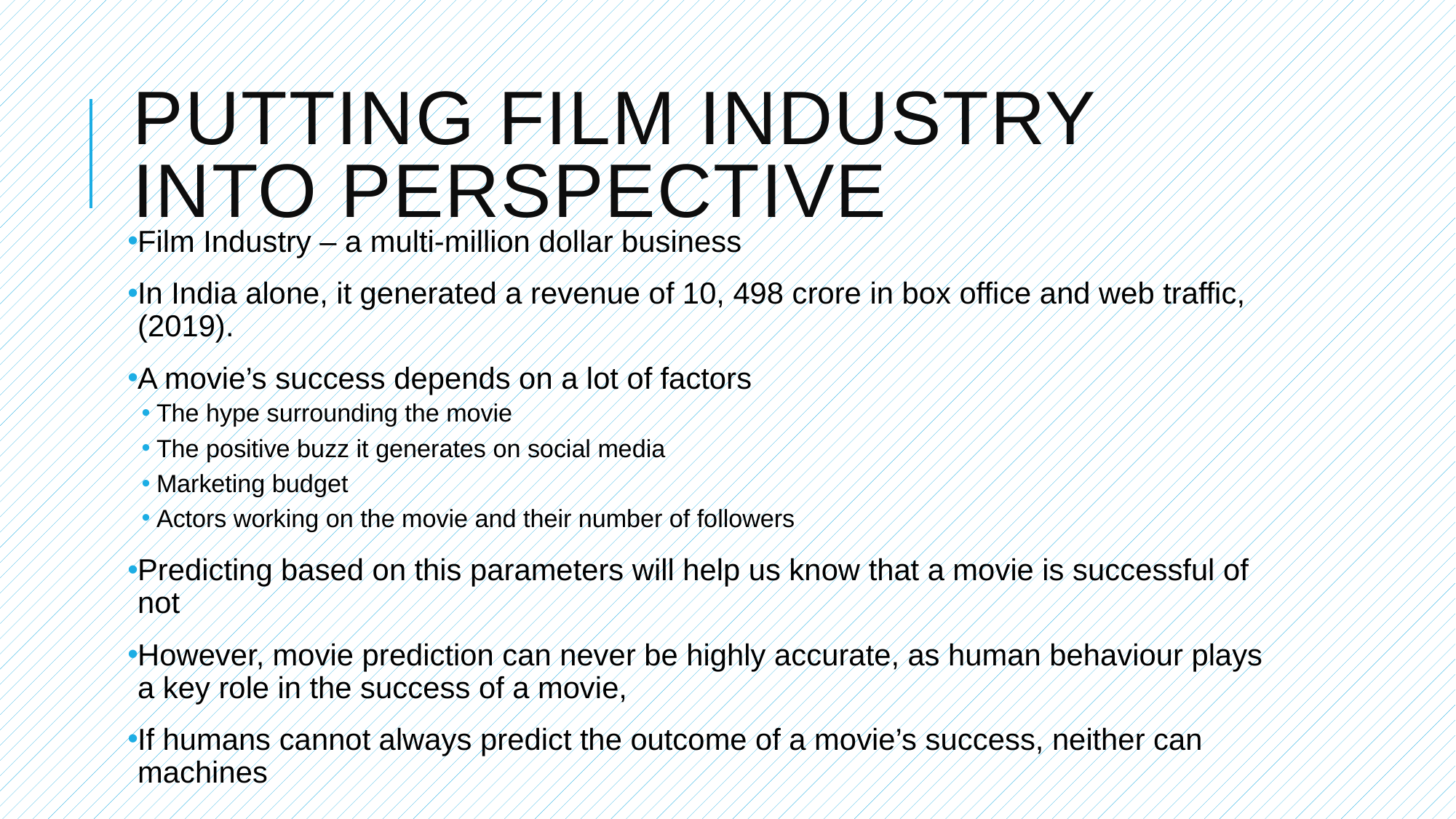

# Putting Film Industry into Perspective
Film Industry – a multi-million dollar business
In India alone, it generated a revenue of 10, 498 crore in box office and web traffic, (2019).
A movie’s success depends on a lot of factors
The hype surrounding the movie
The positive buzz it generates on social media
Marketing budget
Actors working on the movie and their number of followers
Predicting based on this parameters will help us know that a movie is successful of not
However, movie prediction can never be highly accurate, as human behaviour plays a key role in the success of a movie,
If humans cannot always predict the outcome of a movie’s success, neither can machines